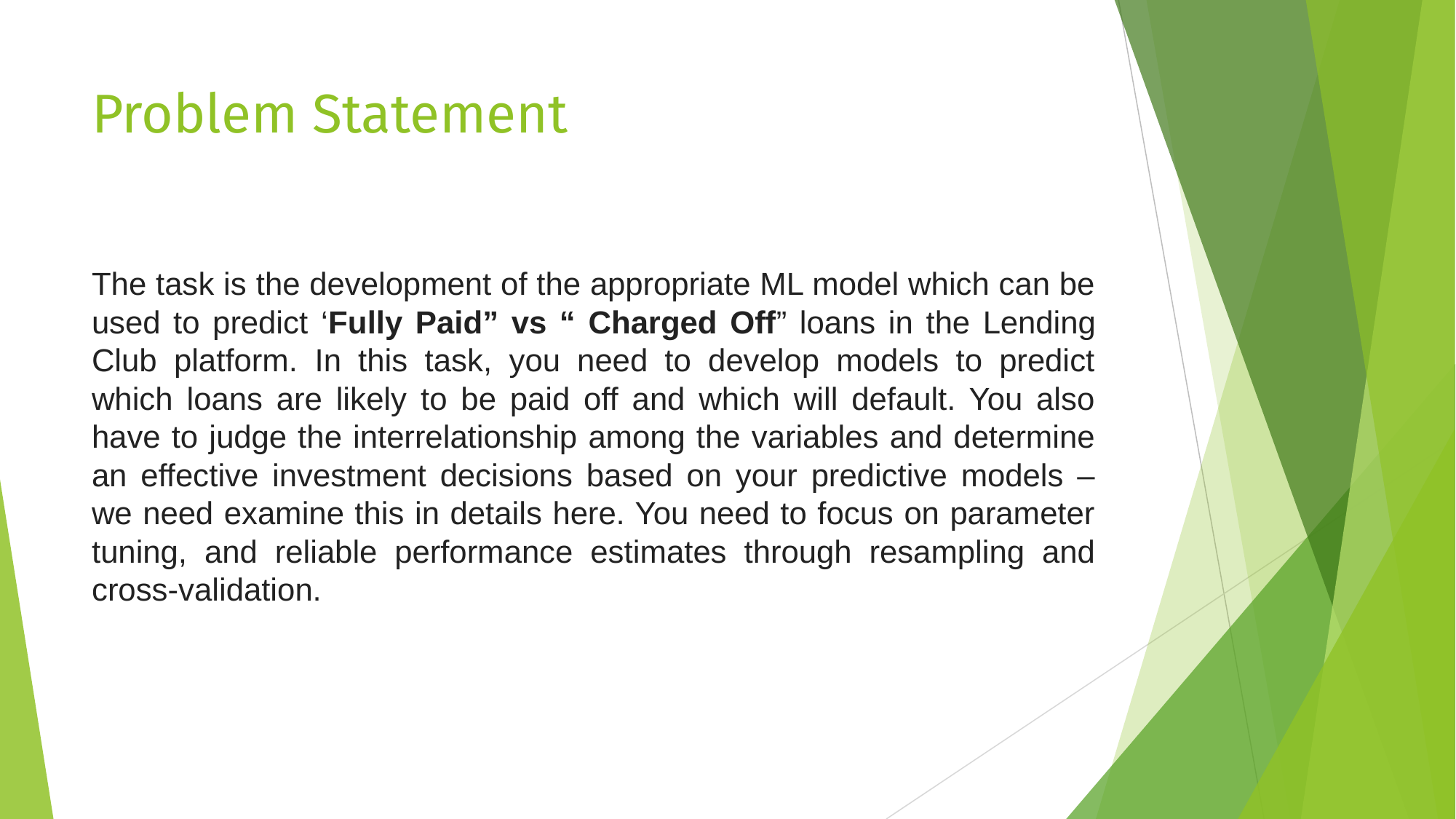

# Problem Statement
The task is the development of the appropriate ML model which can be used to predict ‘Fully Paid” vs “ Charged Off” loans in the Lending Club platform. In this task, you need to develop models to predict which loans are likely to be paid off and which will default. You also have to judge the interrelationship among the variables and determine an effective investment decisions based on your predictive models – we need examine this in details here. You need to focus on parameter tuning, and reliable performance estimates through resampling and cross-validation.